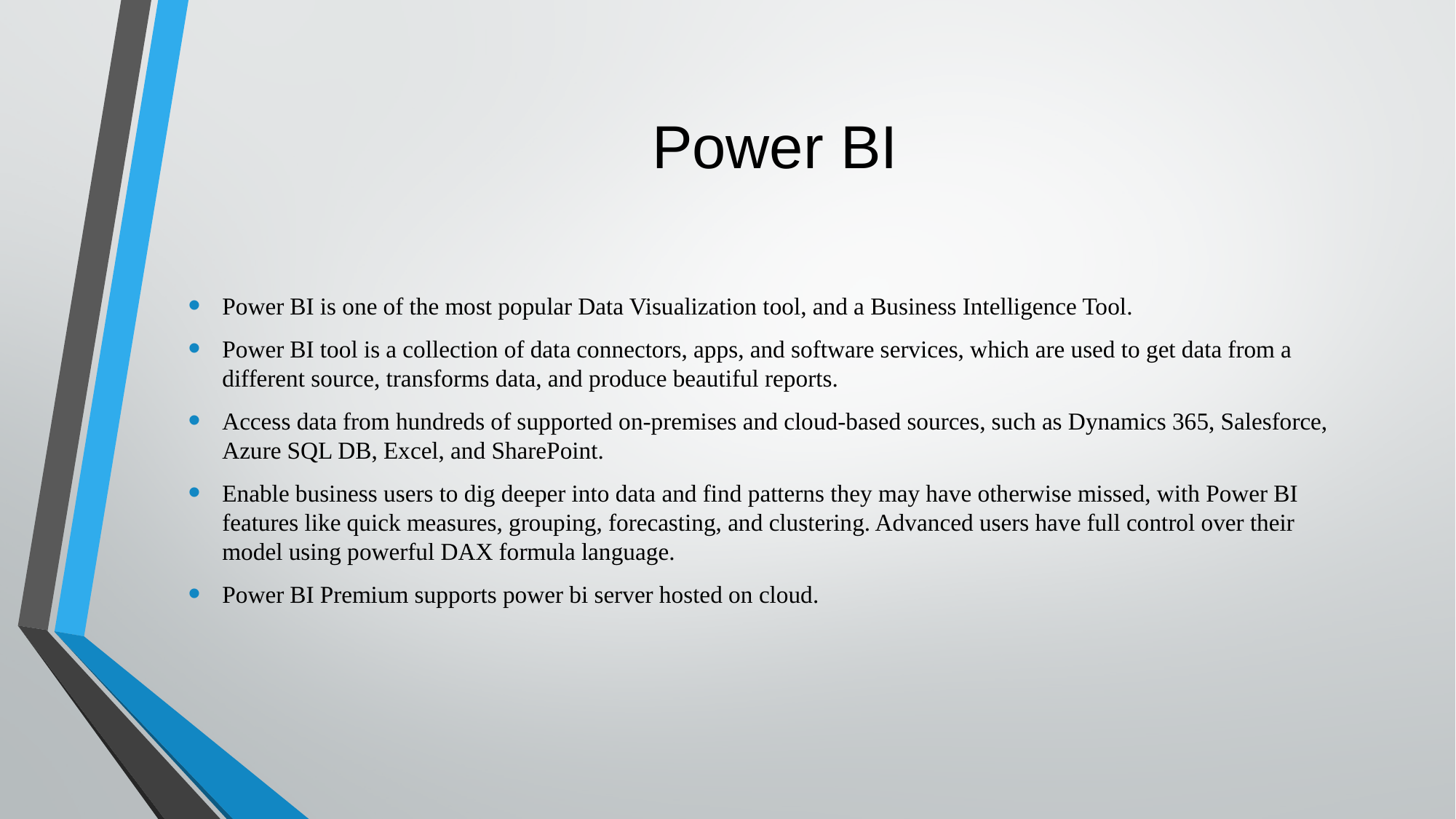

# Power BI
Power BI is one of the most popular Data Visualization tool, and a Business Intelligence Tool.
Power BI tool is a collection of data connectors, apps, and software services, which are used to get data from a different source, transforms data, and produce beautiful reports.
Access data from hundreds of supported on-premises and cloud-based sources, such as Dynamics 365, Salesforce, Azure SQL DB, Excel, and SharePoint.
Enable business users to dig deeper into data and find patterns they may have otherwise missed, with Power BI features like quick measures, grouping, forecasting, and clustering. Advanced users have full control over their model using powerful DAX formula language.
Power BI Premium supports power bi server hosted on cloud.